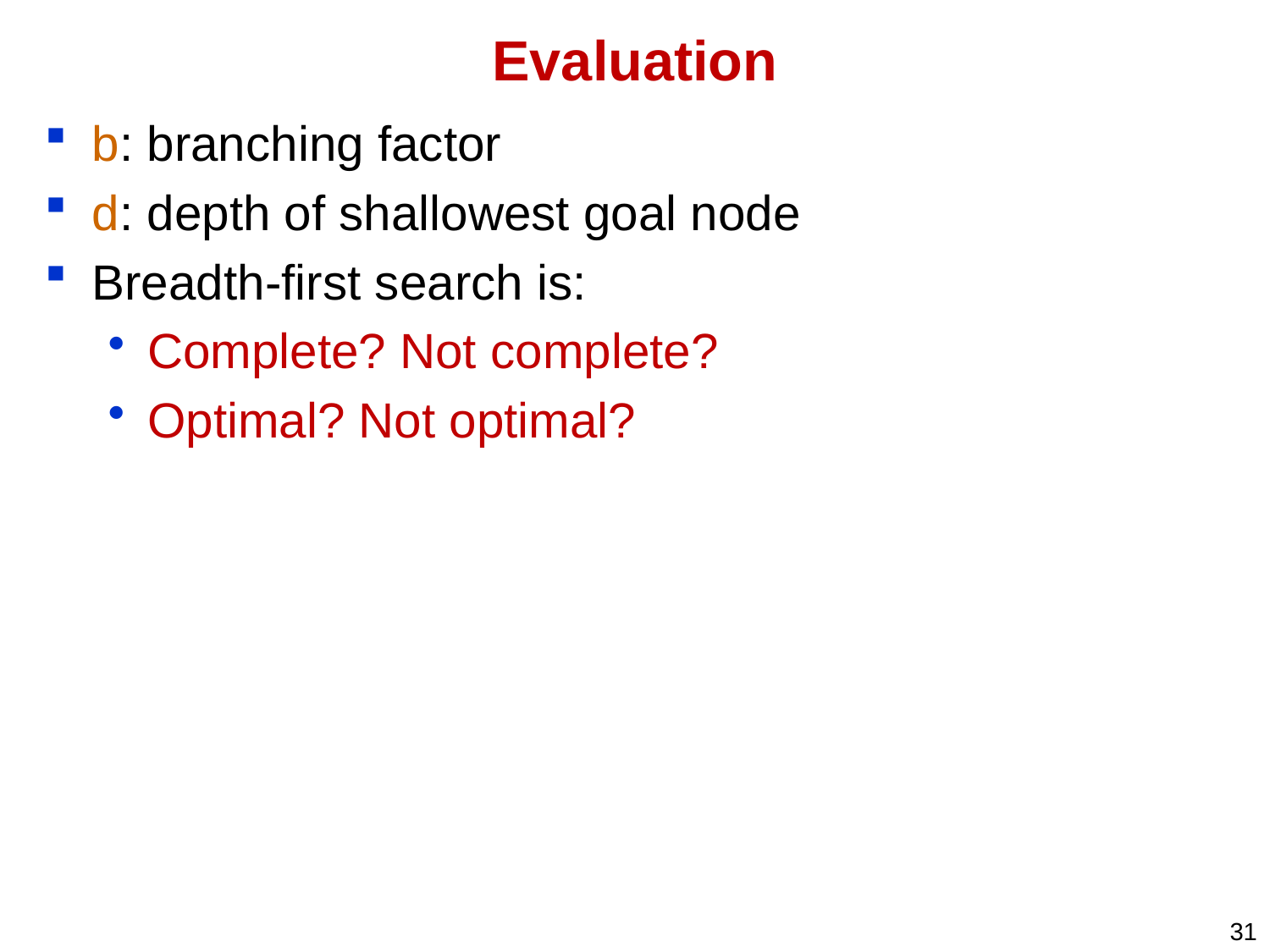

# Evaluation
b: branching factor
d: depth of shallowest goal node
Breadth-first search is:
Complete? Not complete?
Optimal? Not optimal?
31